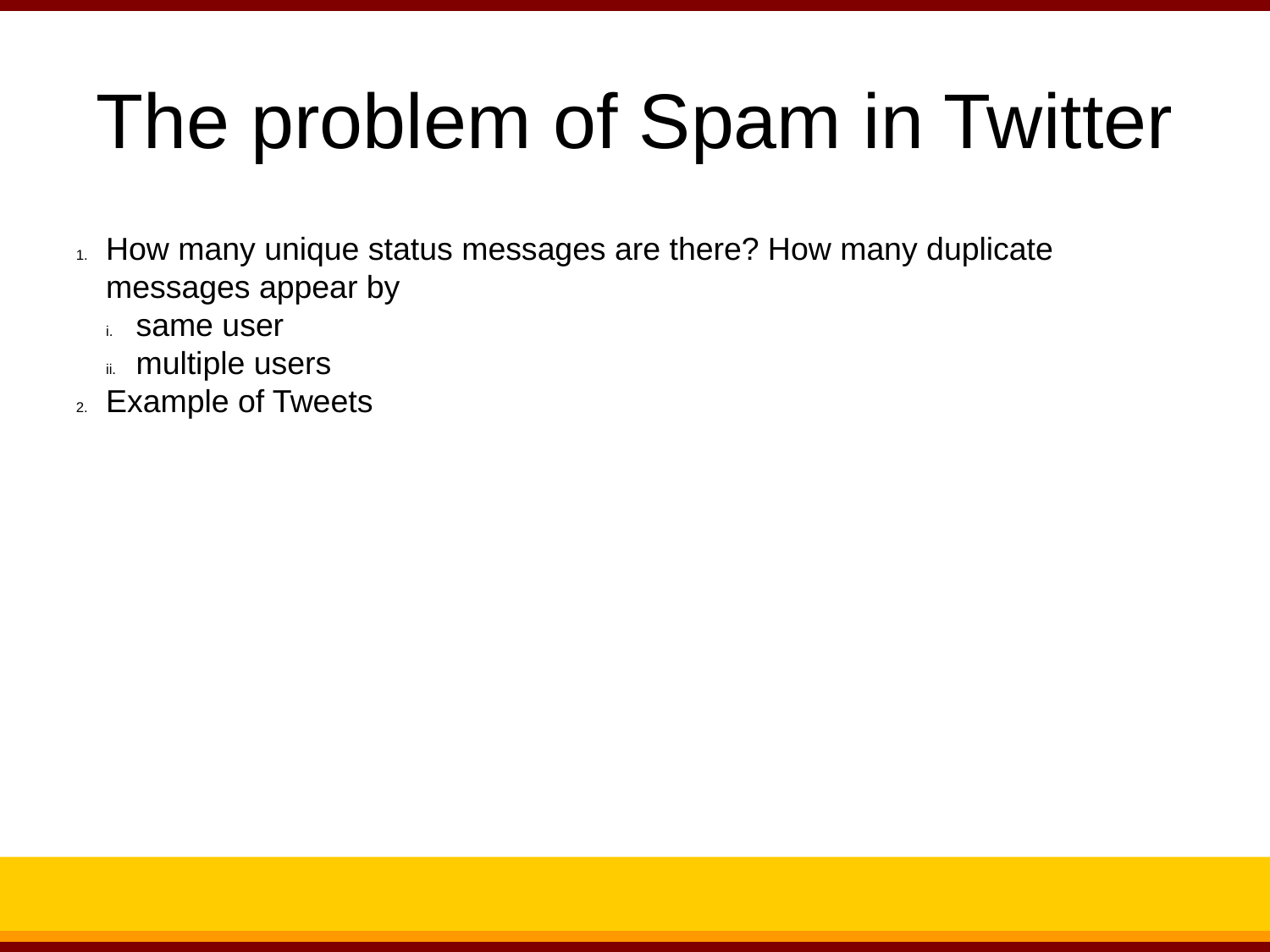

The problem of Spam in Twitter
How many unique status messages are there? How many duplicate messages appear by
same user
multiple users
Example of Tweets